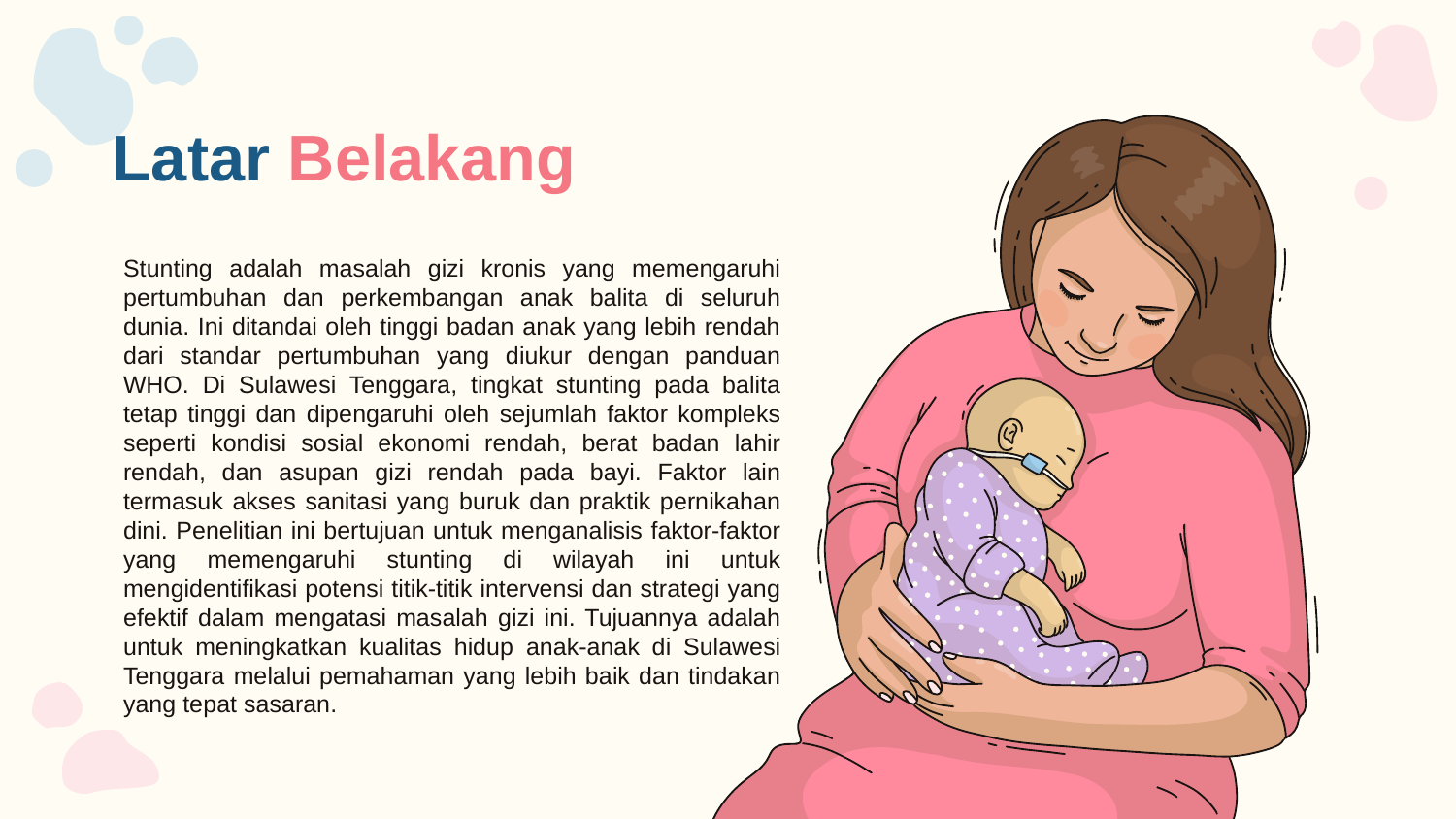

# Latar Belakang

Stunting adalah masalah gizi kronis yang memengaruhi pertumbuhan dan perkembangan anak balita di seluruh dunia. Ini ditandai oleh tinggi badan anak yang lebih rendah dari standar pertumbuhan yang diukur dengan panduan WHO. Di Sulawesi Tenggara, tingkat stunting pada balita tetap tinggi dan dipengaruhi oleh sejumlah faktor kompleks seperti kondisi sosial ekonomi rendah, berat badan lahir rendah, dan asupan gizi rendah pada bayi. Faktor lain termasuk akses sanitasi yang buruk dan praktik pernikahan dini. Penelitian ini bertujuan untuk menganalisis faktor-faktor yang memengaruhi stunting di wilayah ini untuk mengidentifikasi potensi titik-titik intervensi dan strategi yang efektif dalam mengatasi masalah gizi ini. Tujuannya adalah untuk meningkatkan kualitas hidup anak-anak di Sulawesi Tenggara melalui pemahaman yang lebih baik dan tindakan yang tepat sasaran.